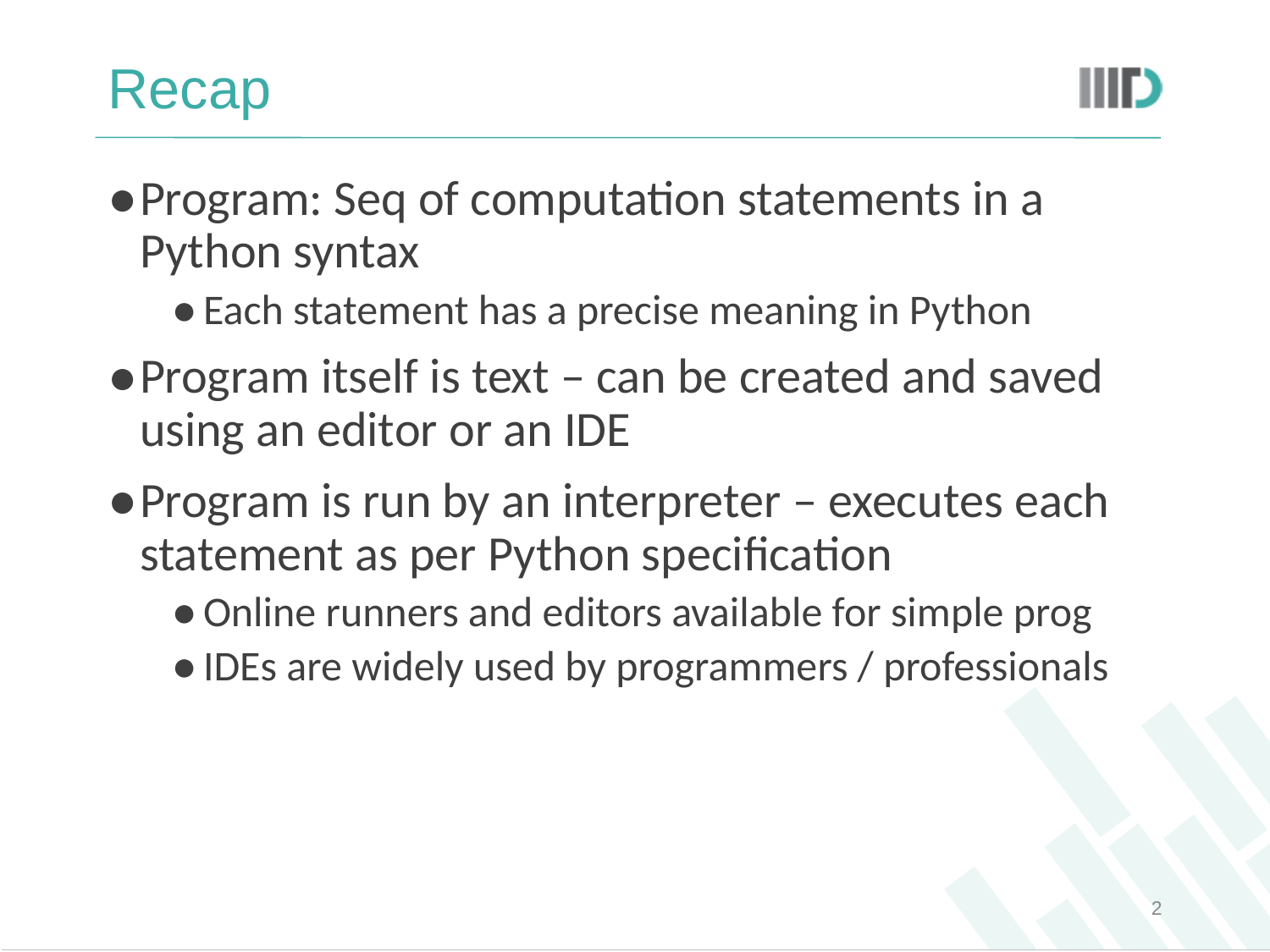

# Recap
Program: Seq of computation statements in a Python syntax
Each statement has a precise meaning in Python
Program itself is text – can be created and saved using an editor or an IDE
Program is run by an interpreter – executes each statement as per Python specification
Online runners and editors available for simple prog
IDEs are widely used by programmers / professionals
2